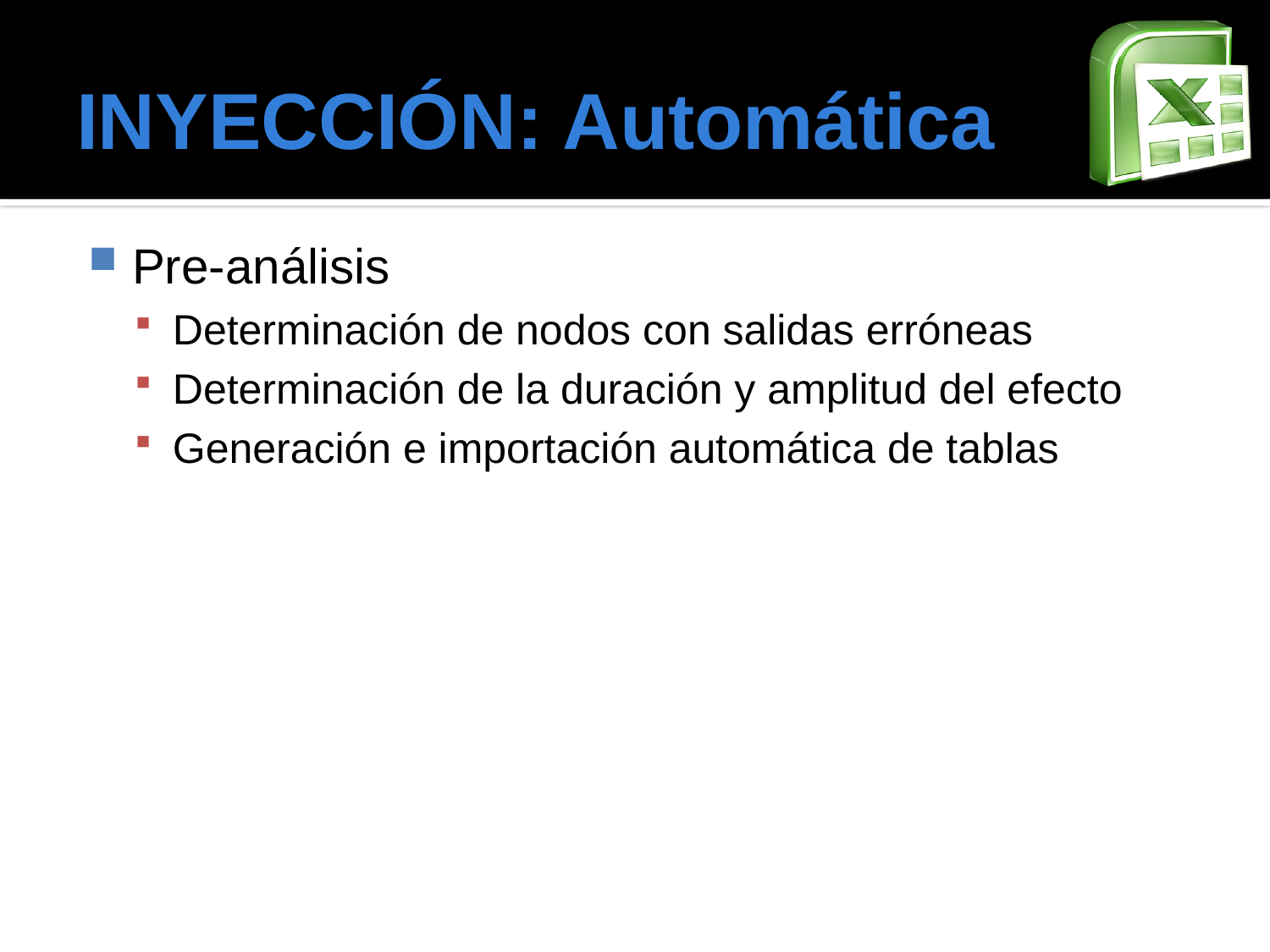

# INYECCIÓN: Automática
Pre-análisis
Determinación de nodos con salidas erróneas
Determinación de la duración y amplitud del efecto
Generación e importación automática de tablas